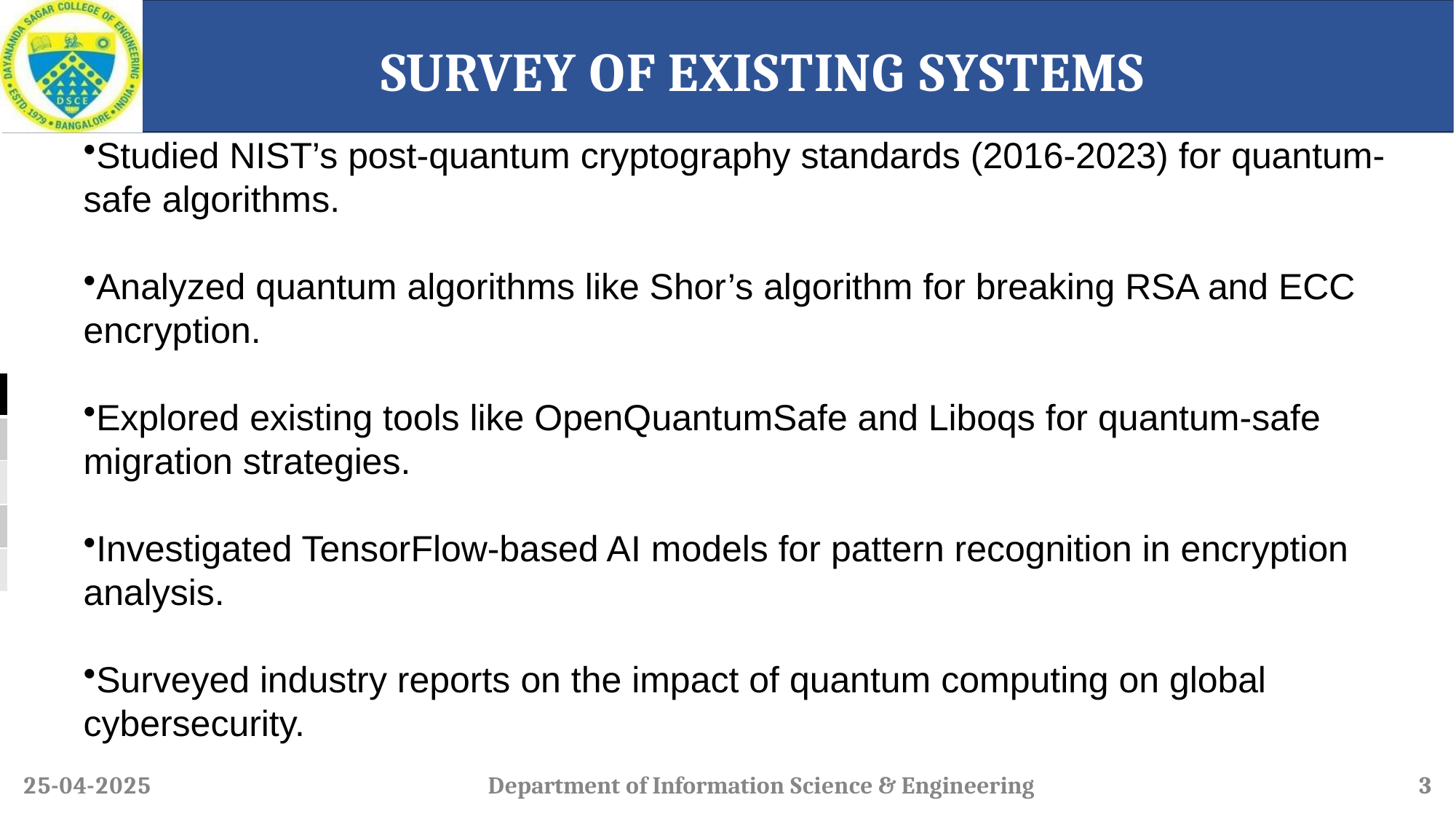

# SURVEY OF EXISTING SYSTEMS

Studied NIST’s post-quantum cryptography standards (2016-2023) for quantum-safe algorithms.

Analyzed quantum algorithms like Shor’s algorithm for breaking RSA and ECC encryption.

Explored existing tools like OpenQuantumSafe and Liboqs for quantum-safe migration strategies.

Investigated TensorFlow-based AI models for pattern recognition in encryption analysis.

Surveyed industry reports on the impact of quantum computing on global cybersecurity.
|  |  |  |  |  |  |
| --- | --- | --- | --- | --- | --- |
|  |  |  |  |  |  |
|  |  |  |  |  |  |
|  |  |  |  |  |  |
|  |  |  |  |  |  |
25-04-2025
Department of Information Science & Engineering
3